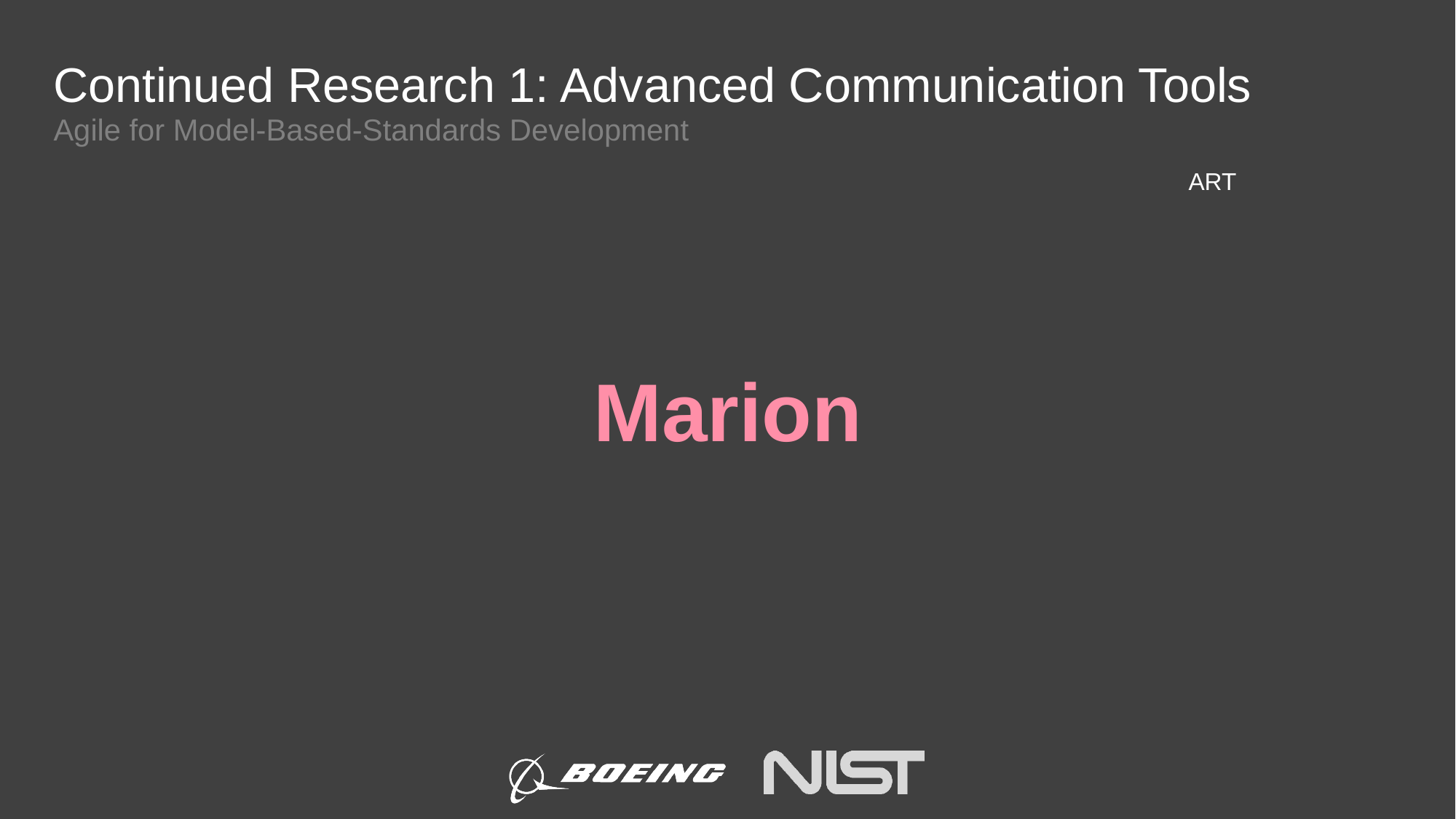

# Continued Research 1: Advanced Communication Tools
Agile for Model-Based-Standards Development

ART

Marion